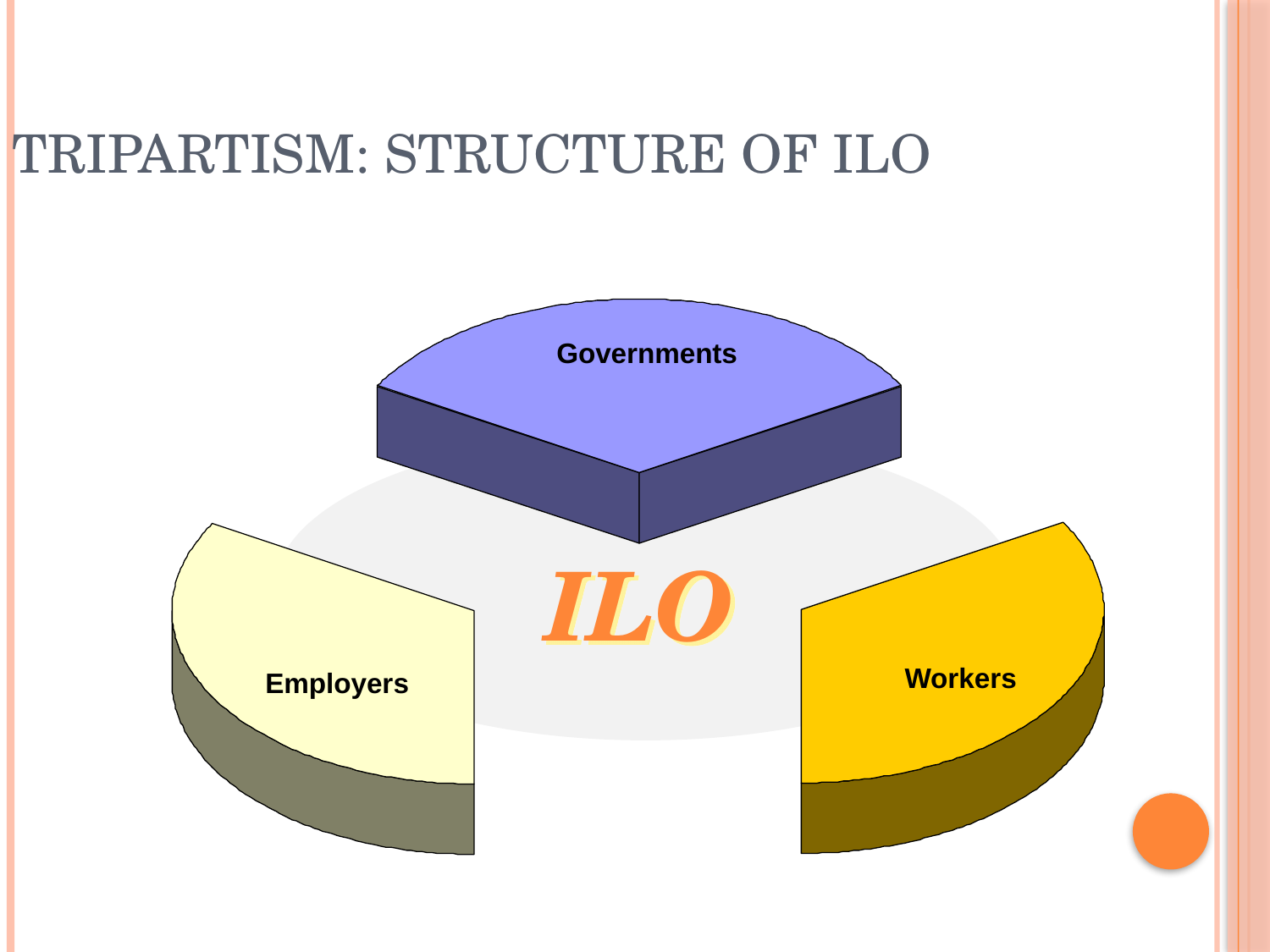

# Tripartism: Structure of ILO

Governments

ILO

Workers

Employers